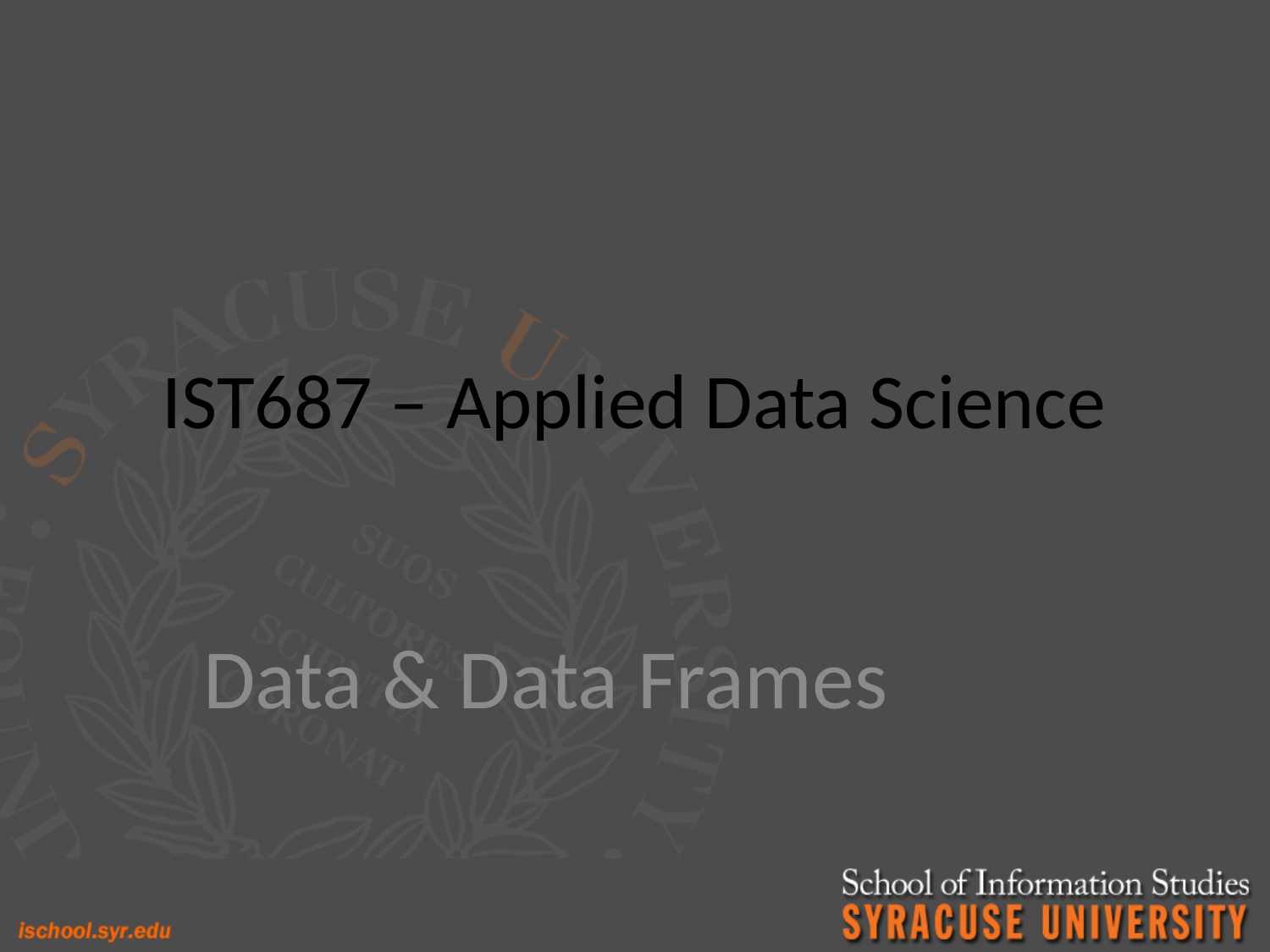

# IST687 – Applied Data Science

Data & Data Frames